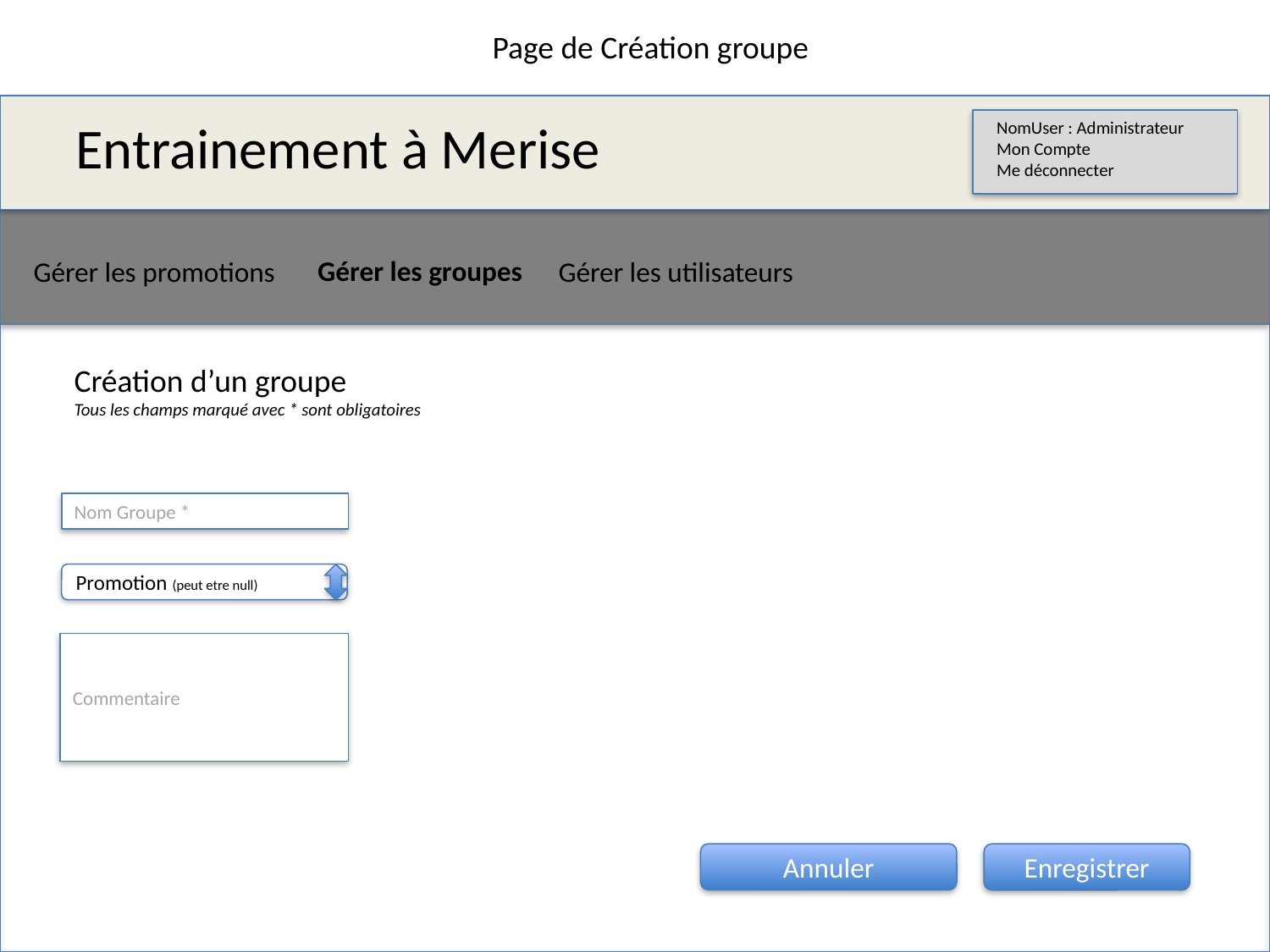

Page de Création groupe

Entrainement à Merise

NomUser : Administrateur
Mon Compte
Me déconnecter

Gérer les groupes
Gérer les promotions
Gérer les utilisateurs

Création d’un groupe
Tous les champs marqué avec * sont obligatoires
Nom Groupe *
Promotion (peut etre null)

Commentaire
Annuler
Enregistrer